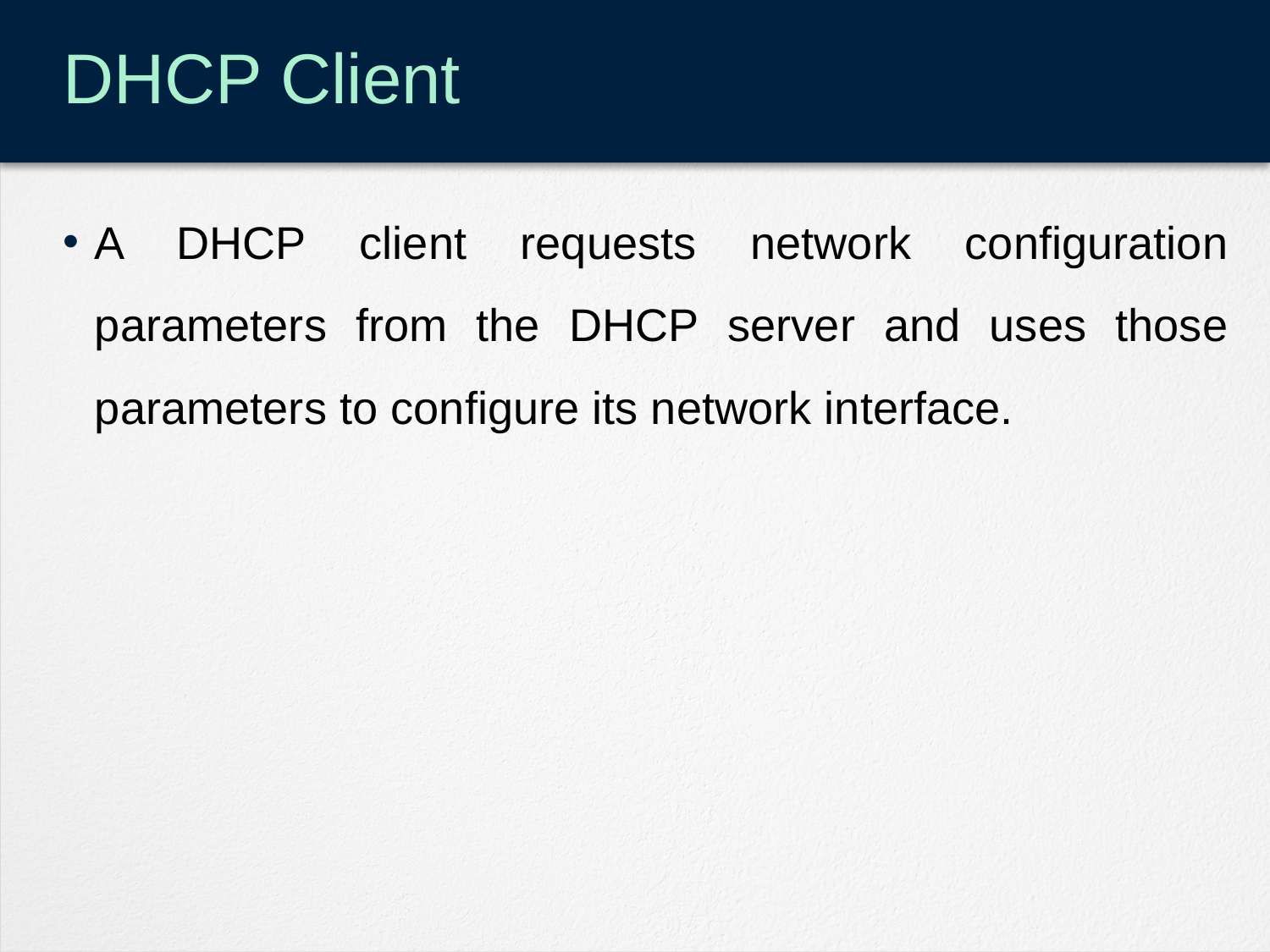

# DHCP Client
A DHCP client requests network configuration parameters from the DHCP server and uses those parameters to configure its network interface.